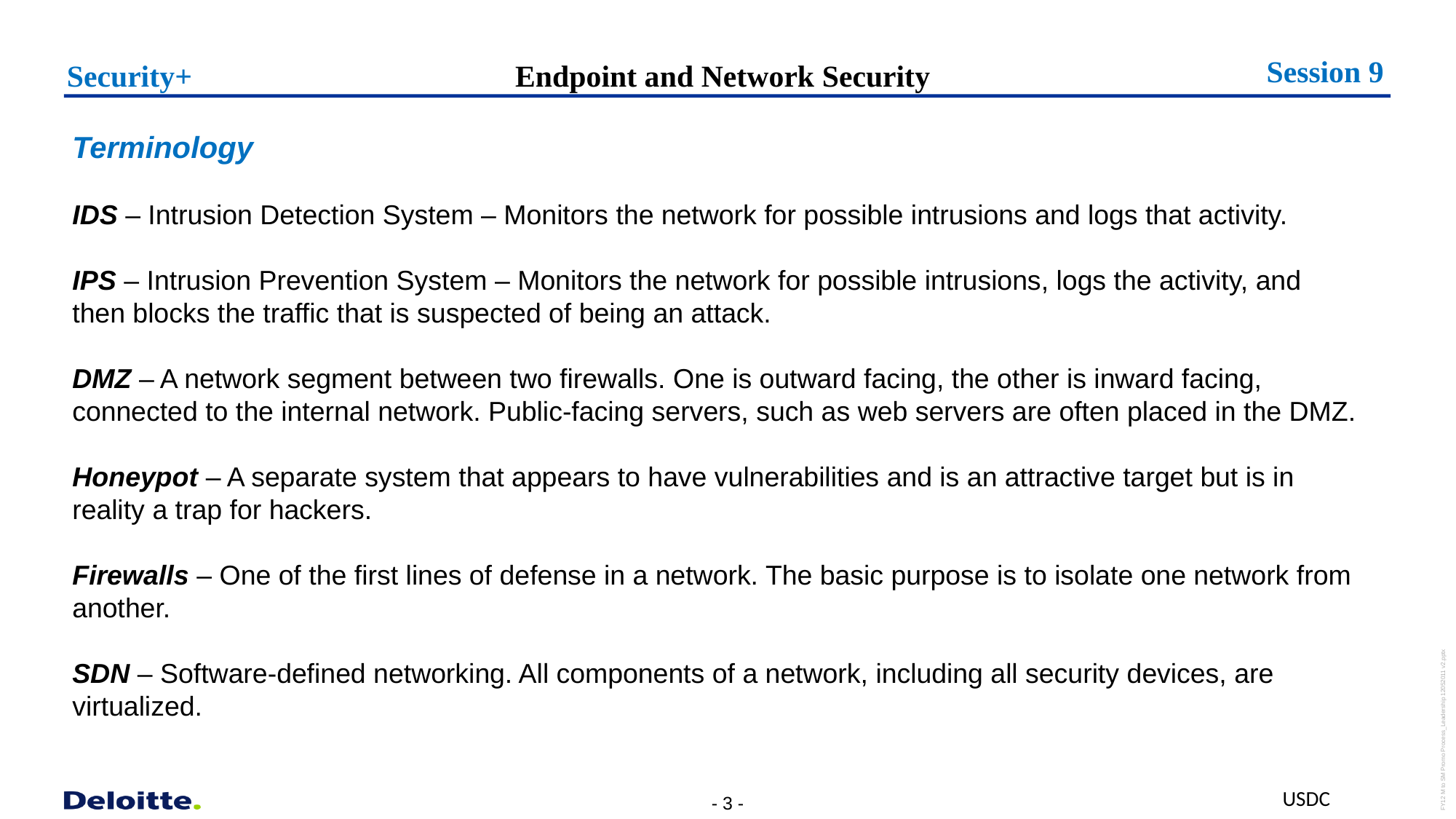

Session 9
# Endpoint and Network Security
Security+
Terminology

IDS – Intrusion Detection System – Monitors the network for possible intrusions and logs that activity.

IPS – Intrusion Prevention System – Monitors the network for possible intrusions, logs the activity, and then blocks the traffic that is suspected of being an attack.

DMZ – A network segment between two firewalls. One is outward facing, the other is inward facing, connected to the internal network. Public-facing servers, such as web servers are often placed in the DMZ.

Honeypot – A separate system that appears to have vulnerabilities and is an attractive target but is in reality a trap for hackers.

Firewalls – One of the first lines of defense in a network. The basic purpose is to isolate one network from another.

SDN – Software-defined networking. All components of a network, including all security devices, are virtualized.